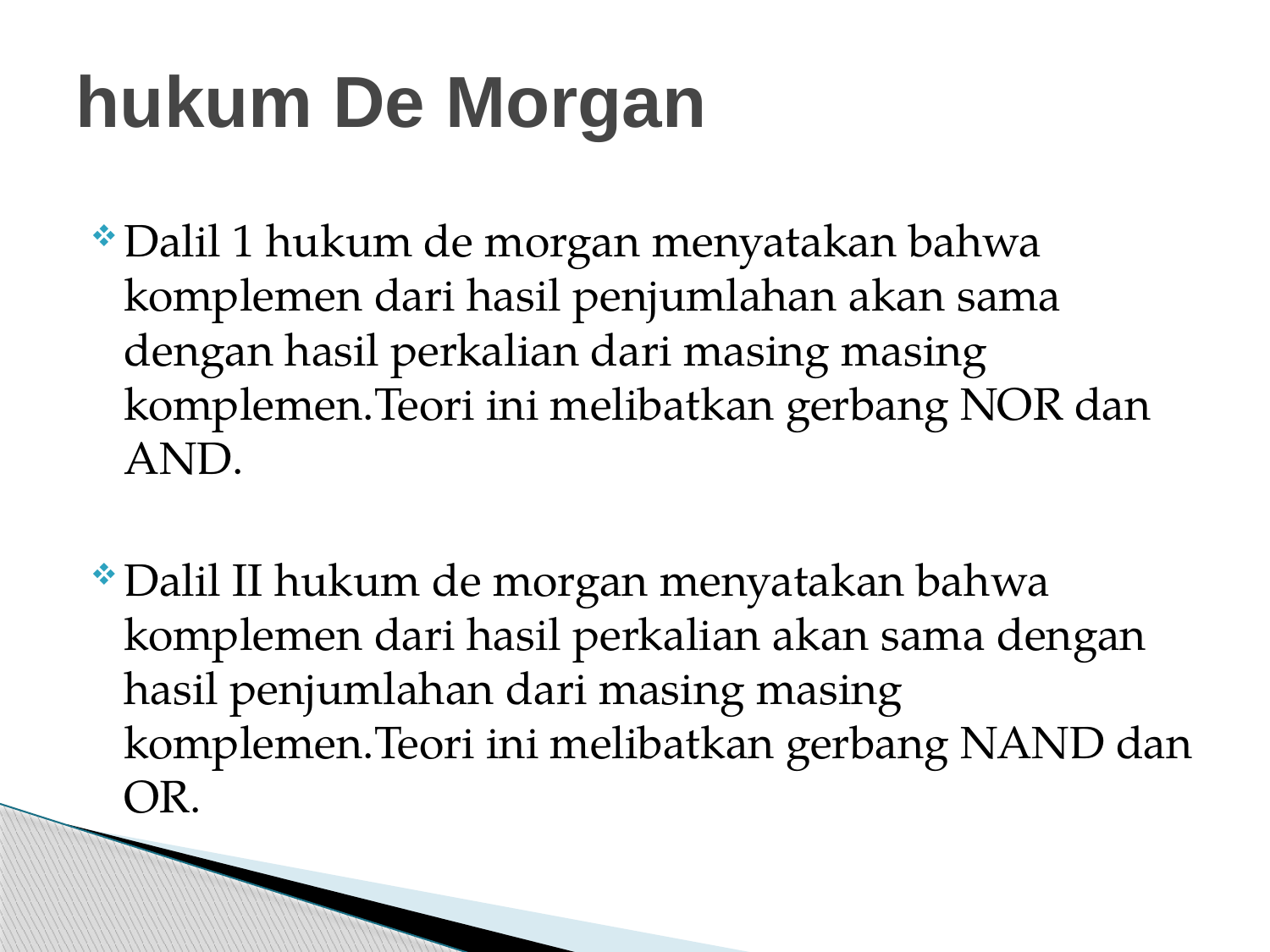

# hukum De Morgan
Dalil 1 hukum de morgan menyatakan bahwa komplemen dari hasil penjumlahan akan sama dengan hasil perkalian dari masing masing komplemen.Teori ini melibatkan gerbang NOR dan AND.

Dalil II hukum de morgan menyatakan bahwa komplemen dari hasil perkalian akan sama dengan hasil penjumlahan dari masing masing komplemen.Teori ini melibatkan gerbang NAND dan OR.